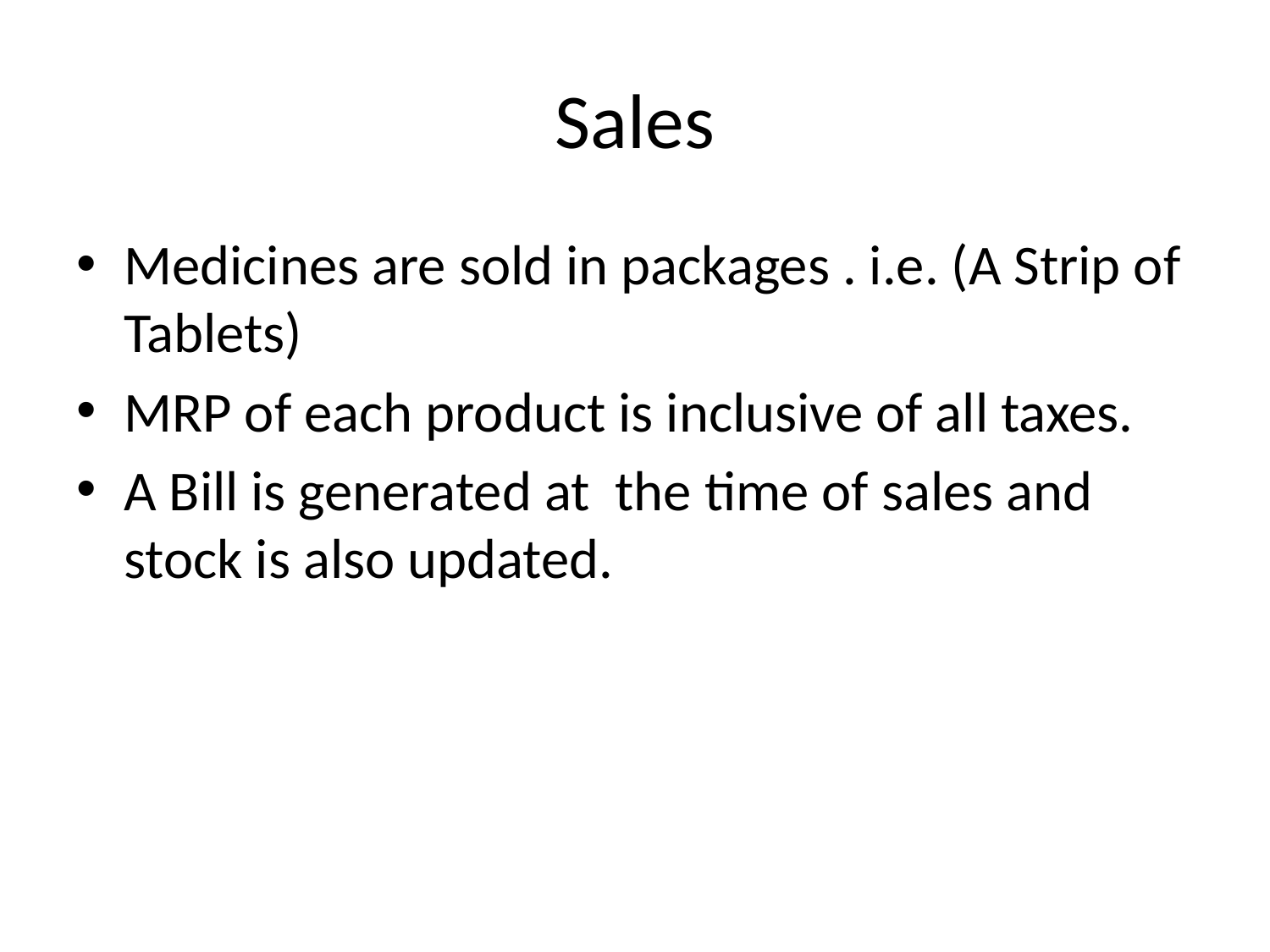

# Sales
Medicines are sold in packages . i.e. (A Strip of Tablets)
MRP of each product is inclusive of all taxes.
A Bill is generated at  the time of sales and stock is also updated.